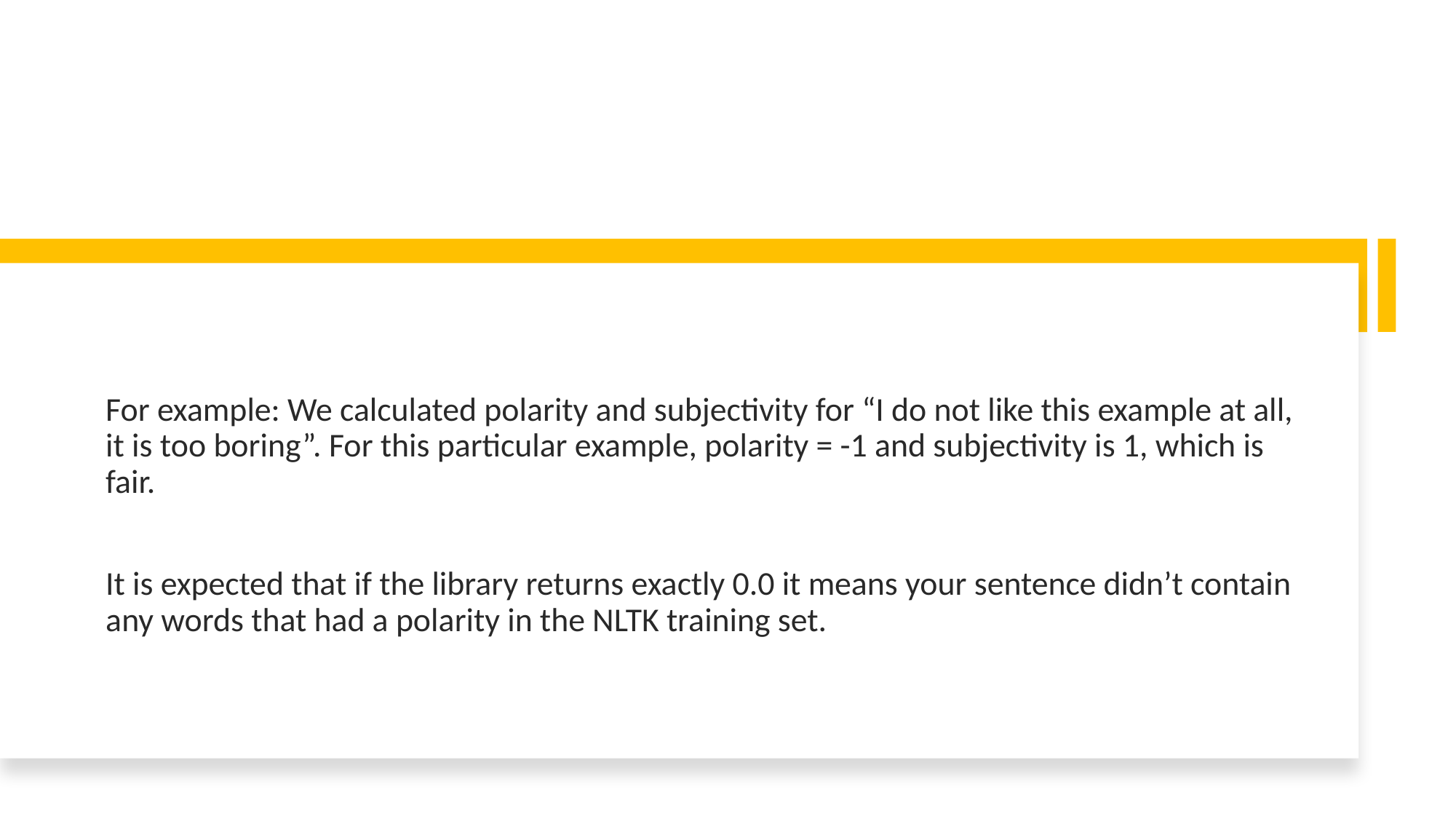

For example: We calculated polarity and subjectivity for “I do not like this example at all, it is too boring”. For this particular example, polarity = -1 and subjectivity is 1, which is fair.

It is expected that if the library returns exactly 0.0 it means your sentence didn’t contain any words that had a polarity in the NLTK training set.